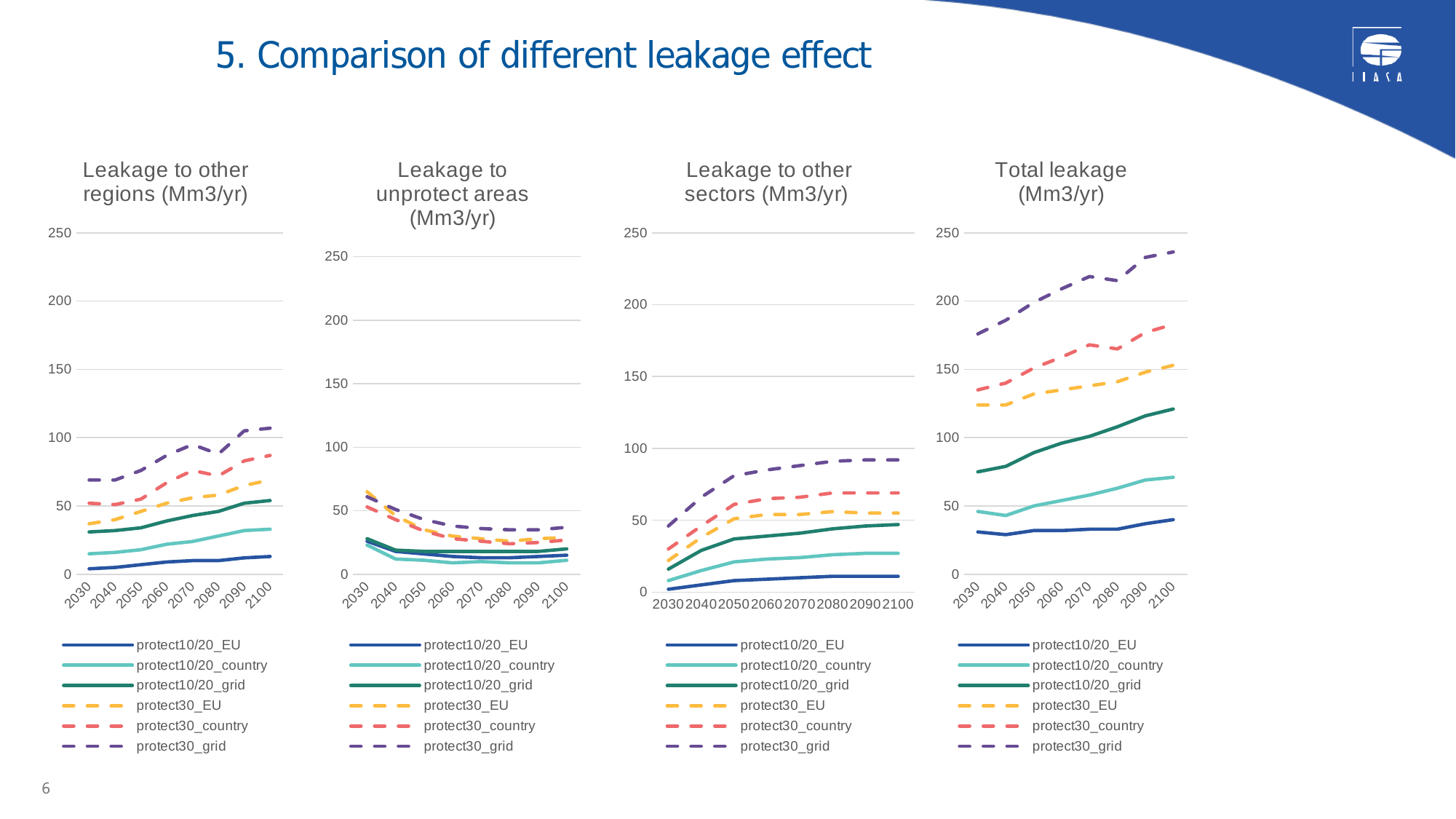

# 5. Comparison of different leakage effect

### Chart: Leakage to other regions (Mm3/yr)

| Category | protect10/20_EU | protect10/20_country | protect10/20_grid | protect30_EU | protect30_country | protect30_grid |
|---|---|---|---|---|---|---|
| 2030 | 4.0 | 15.0 | 31.0 | 37.0 | 52.0 | 69.0 |
| 2040 | 5.0 | 16.0 | 32.0 | 40.0 | 51.0 | 69.0 |
| 2050 | 7.0 | 18.0 | 34.0 | 46.0 | 55.0 | 76.0 |
| 2060 | 9.0 | 22.0 | 39.0 | 52.0 | 67.0 | 87.0 |
| 2070 | 10.0 | 24.0 | 43.0 | 56.0 | 76.0 | 95.0 |
| 2080 | 10.0 | 28.0 | 46.0 | 58.0 | 72.0 | 88.0 |
| 2090 | 12.0 | 32.0 | 52.0 | 65.0 | 83.0 | 105.0 |
| 2100 | 13.0 | 33.0 | 54.0 | 69.0 | 87.0 | 107.0 |

### Chart: Leakage to unprotect areas (Mm3/yr)

| Category | protect10/20_EU | protect10/20_country | protect10/20_grid | protect30_EU | protect30_country | protect30_grid |
|---|---|---|---|---|---|---|
| 2030 | 26.0 | 23.0 | 28.0 | 65.0 | 53.0 | 61.0 |
| 2040 | 18.0 | 12.0 | 19.0 | 46.0 | 43.0 | 51.0 |
| 2050 | 16.0 | 11.0 | 18.0 | 35.0 | 34.0 | 43.0 |
| 2060 | 14.0 | 9.0 | 18.0 | 30.0 | 28.0 | 38.0 |
| 2070 | 13.0 | 10.0 | 18.0 | 28.0 | 26.0 | 36.0 |
| 2080 | 13.0 | 9.0 | 18.0 | 26.0 | 24.0 | 35.0 |
| 2090 | 14.0 | 9.0 | 18.0 | 28.0 | 25.0 | 35.0 |
| 2100 | 15.0 | 11.0 | 20.0 | 29.0 | 27.0 | 37.0 |

### Chart: Leakage to other sectors (Mm3/yr)

| Category | protect10/20_EU | protect10/20_country | protect10/20_grid | protect30_EU | protect30_country | protect30_grid |
|---|---|---|---|---|---|---|
| 2030 | 2.0 | 8.0 | 16.0 | 22.0 | 30.0 | 46.0 |
| 2040 | 5.0 | 15.0 | 29.0 | 38.0 | 46.0 | 66.0 |
| 2050 | 8.0 | 21.0 | 37.0 | 51.0 | 61.0 | 81.0 |
| 2060 | 9.0 | 23.0 | 39.0 | 54.0 | 65.0 | 85.0 |
| 2070 | 10.0 | 24.0 | 41.0 | 54.0 | 66.0 | 88.0 |
| 2080 | 11.0 | 26.0 | 44.0 | 56.0 | 69.0 | 91.0 |
| 2090 | 11.0 | 27.0 | 46.0 | 55.0 | 69.0 | 92.0 |
| 2100 | 11.0 | 27.0 | 47.0 | 55.0 | 69.0 | 92.0 |

### Chart: Total leakage (Mm3/yr)

| Category | protect10/20_EU | protect10/20_country | protect10/20_grid | protect30_EU | protect30_country | protect30_grid |
|---|---|---|---|---|---|---|
| 2030 | 31.0 | 46.0 | 75.0 | 124.0 | 135.0 | 176.0 |
| 2040 | 29.0 | 43.0 | 79.0 | 124.0 | 140.0 | 186.0 |
| 2050 | 32.0 | 50.0 | 89.0 | 132.0 | 151.0 | 199.0 |
| 2060 | 32.0 | 54.0 | 96.0 | 135.0 | 159.0 | 209.0 |
| 2070 | 33.0 | 58.0 | 101.0 | 138.0 | 168.0 | 218.0 |
| 2080 | 33.0 | 63.0 | 108.0 | 141.0 | 165.0 | 215.0 |
| 2090 | 37.0 | 69.0 | 116.0 | 148.0 | 177.0 | 232.0 |
| 2100 | 40.0 | 71.0 | 121.0 | 153.0 | 183.0 | 236.0 |
6